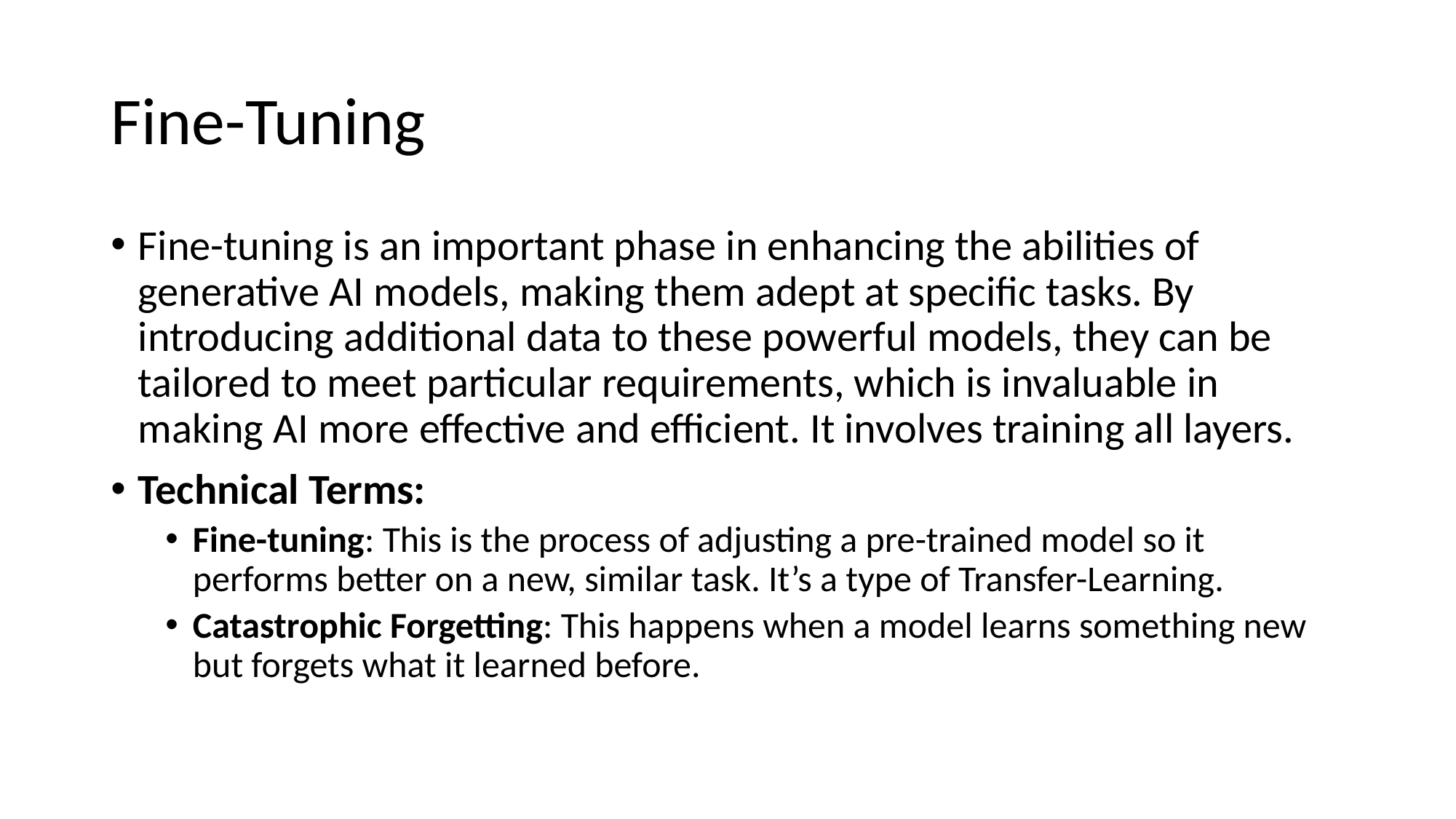

# Fine-Tuning
Fine-tuning is an important phase in enhancing the abilities of generative AI models, making them adept at specific tasks. By introducing additional data to these powerful models, they can be tailored to meet particular requirements, which is invaluable in making AI more effective and efficient. It involves training all layers.
Technical Terms:
Fine-tuning: This is the process of adjusting a pre-trained model so it performs better on a new, similar task. It’s a type of Transfer-Learning.
Catastrophic Forgetting: This happens when a model learns something new but forgets what it learned before.